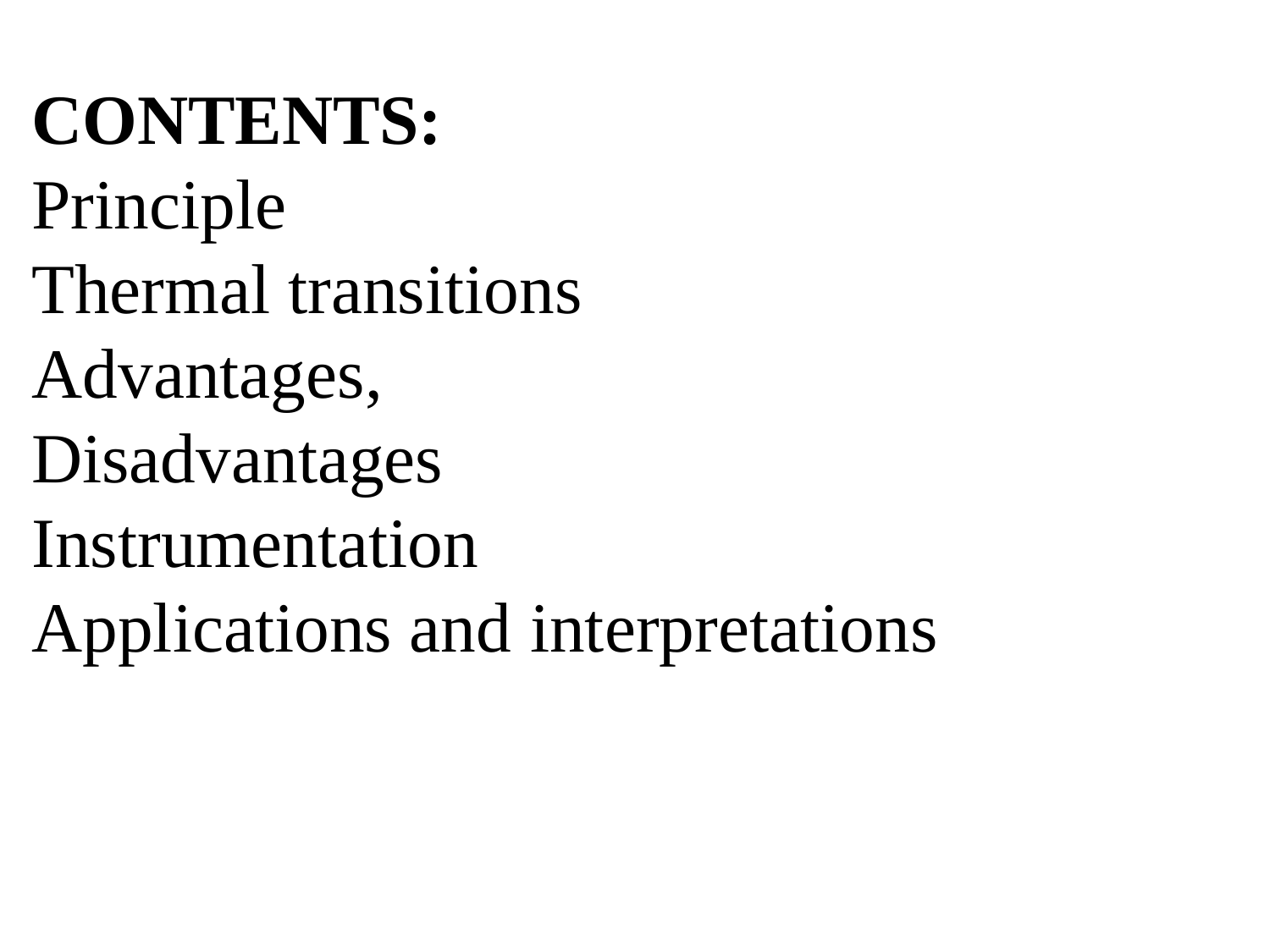

CONTENTS:
Principle
Thermal transitions
Advantages,
Disadvantages
Instrumentation
Applications and interpretations